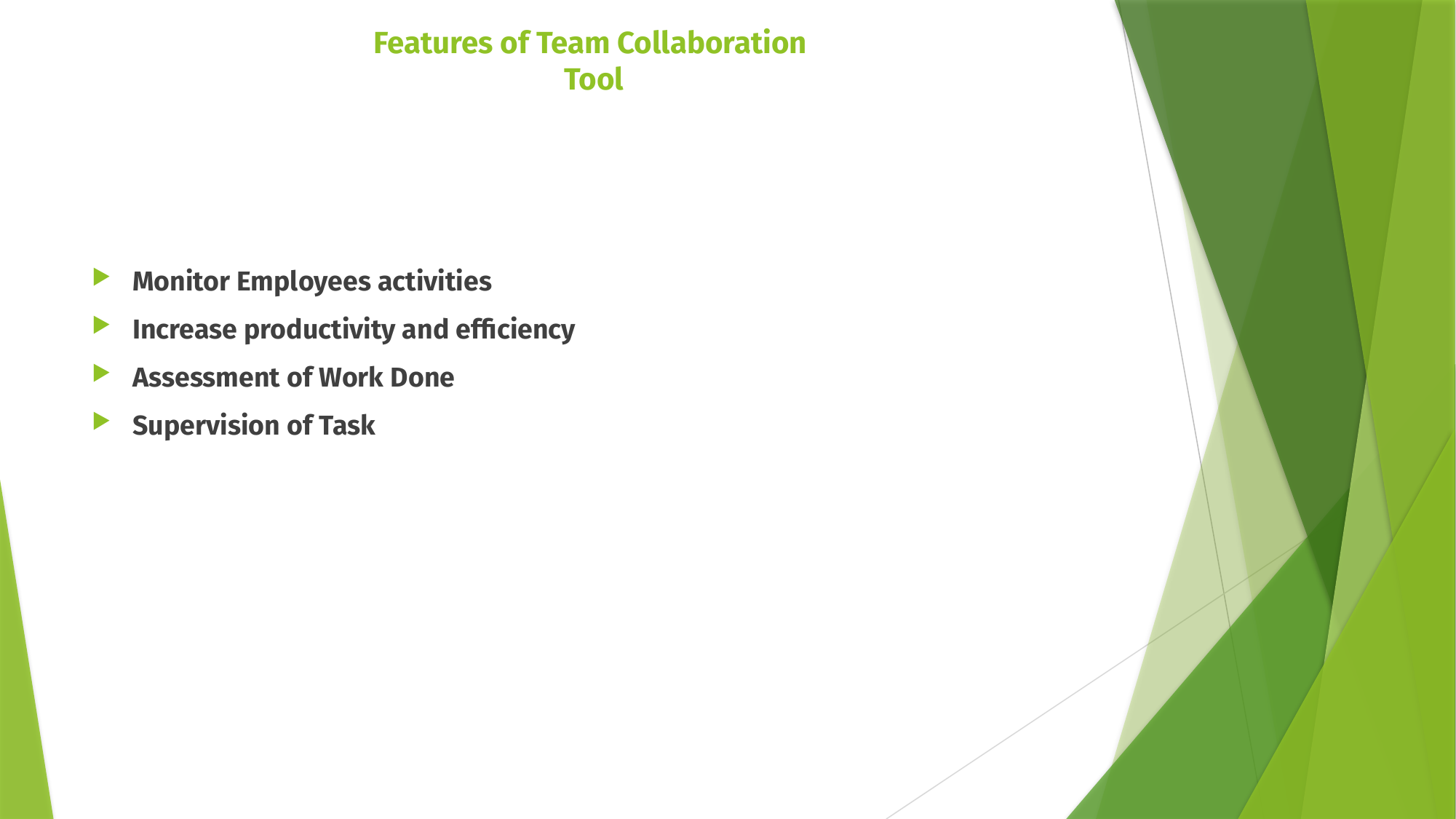

# Features of Team Collaboration Tool
Monitor Employees activities
Increase productivity and efficiency
Assessment of Work Done
Supervision of Task